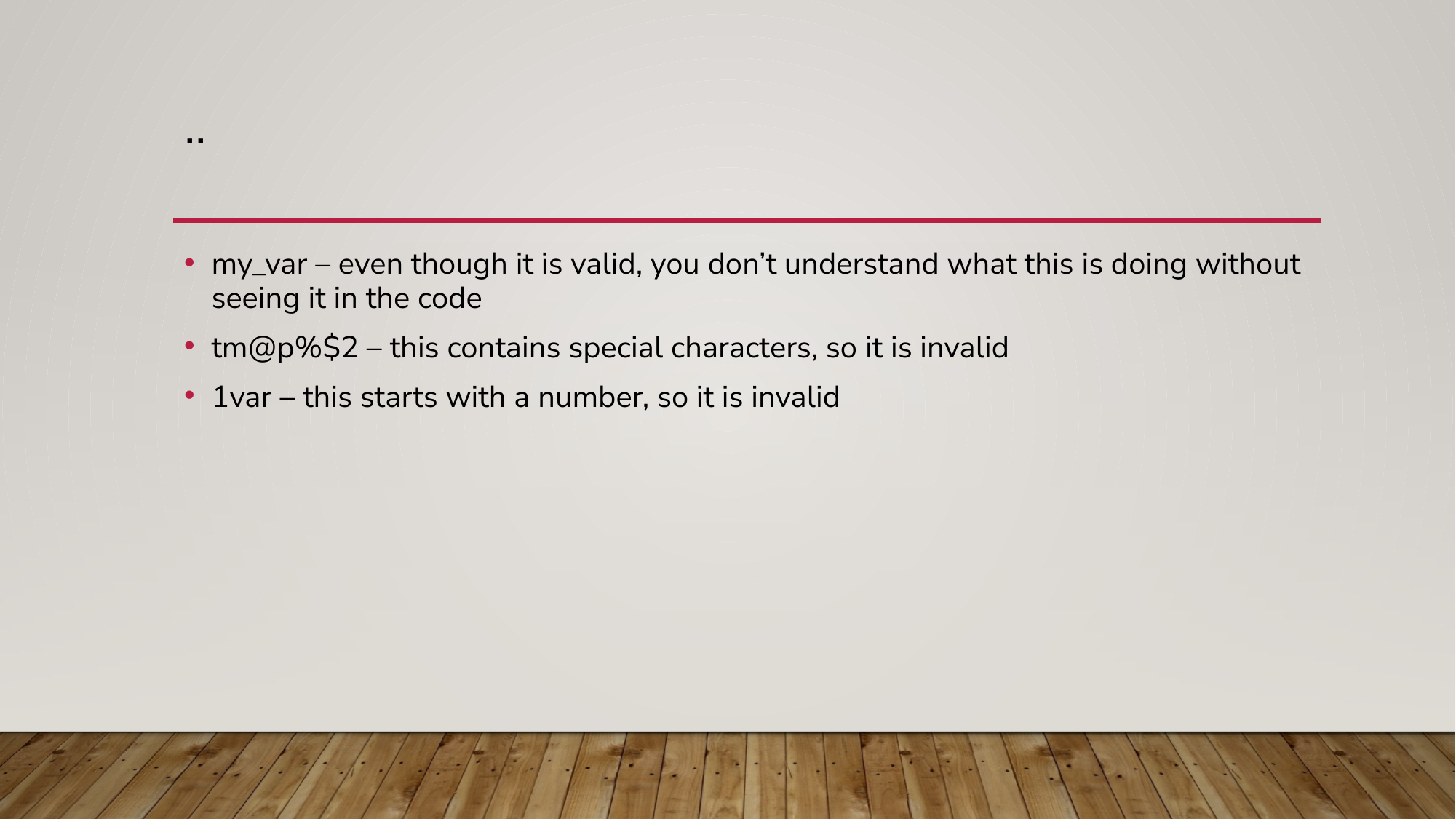

# ..
my_var – even though it is valid, you don’t understand what this is doing without seeing it in the code
tm@p%$2 – this contains special characters, so it is invalid
1var – this starts with a number, so it is invalid